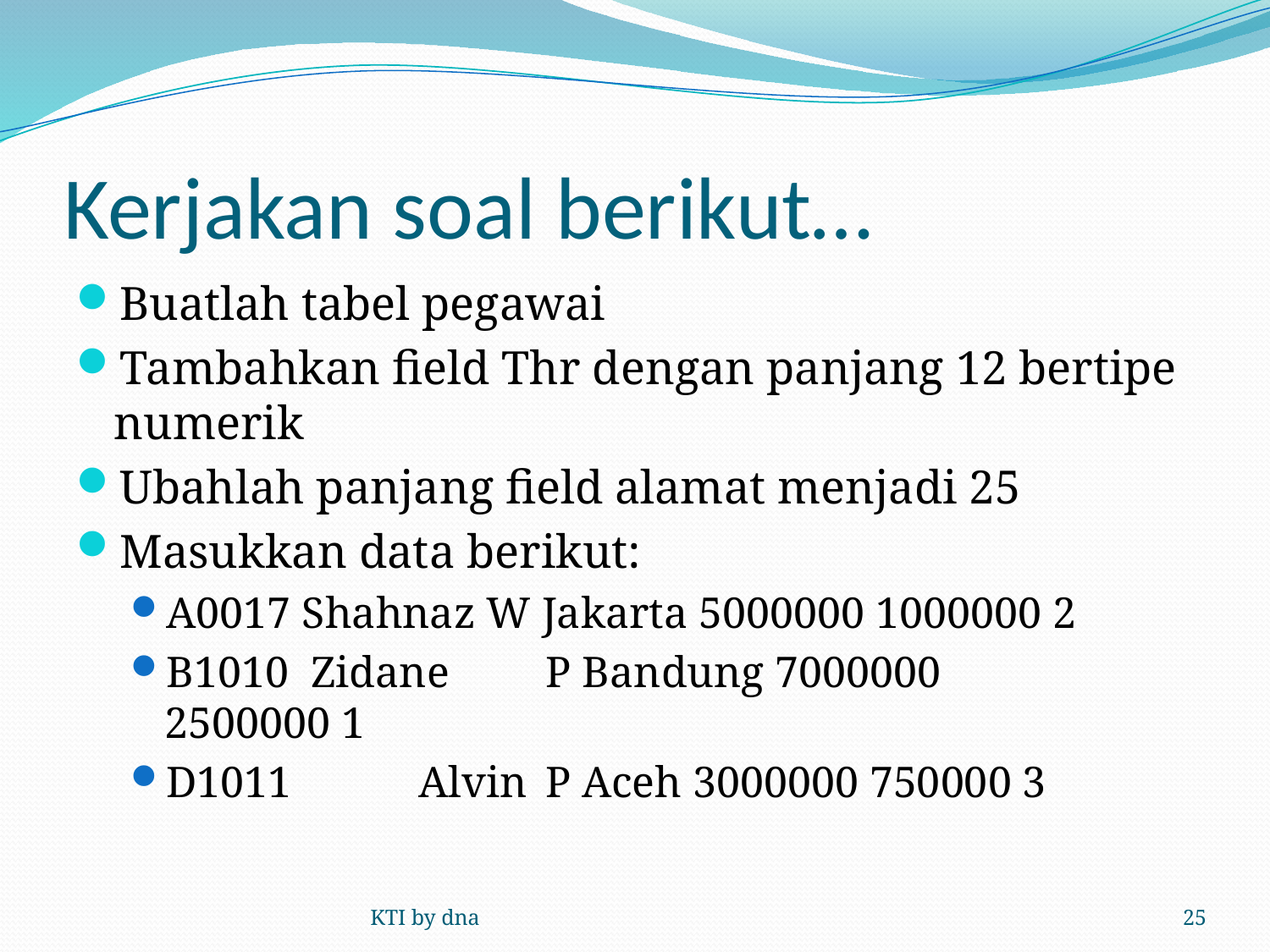

# Kerjakan soal berikut…
Buatlah tabel pegawai
Tambahkan field Thr dengan panjang 12 bertipe numerik
Ubahlah panjang field alamat menjadi 25
Masukkan data berikut:
A0017 Shahnaz W Jakarta 5000000 1000000 2
B1010  Zidane 	P Bandung 7000000	2500000 1
D1011	Alvin	P Aceh 3000000 750000 3
KTI by dna
25